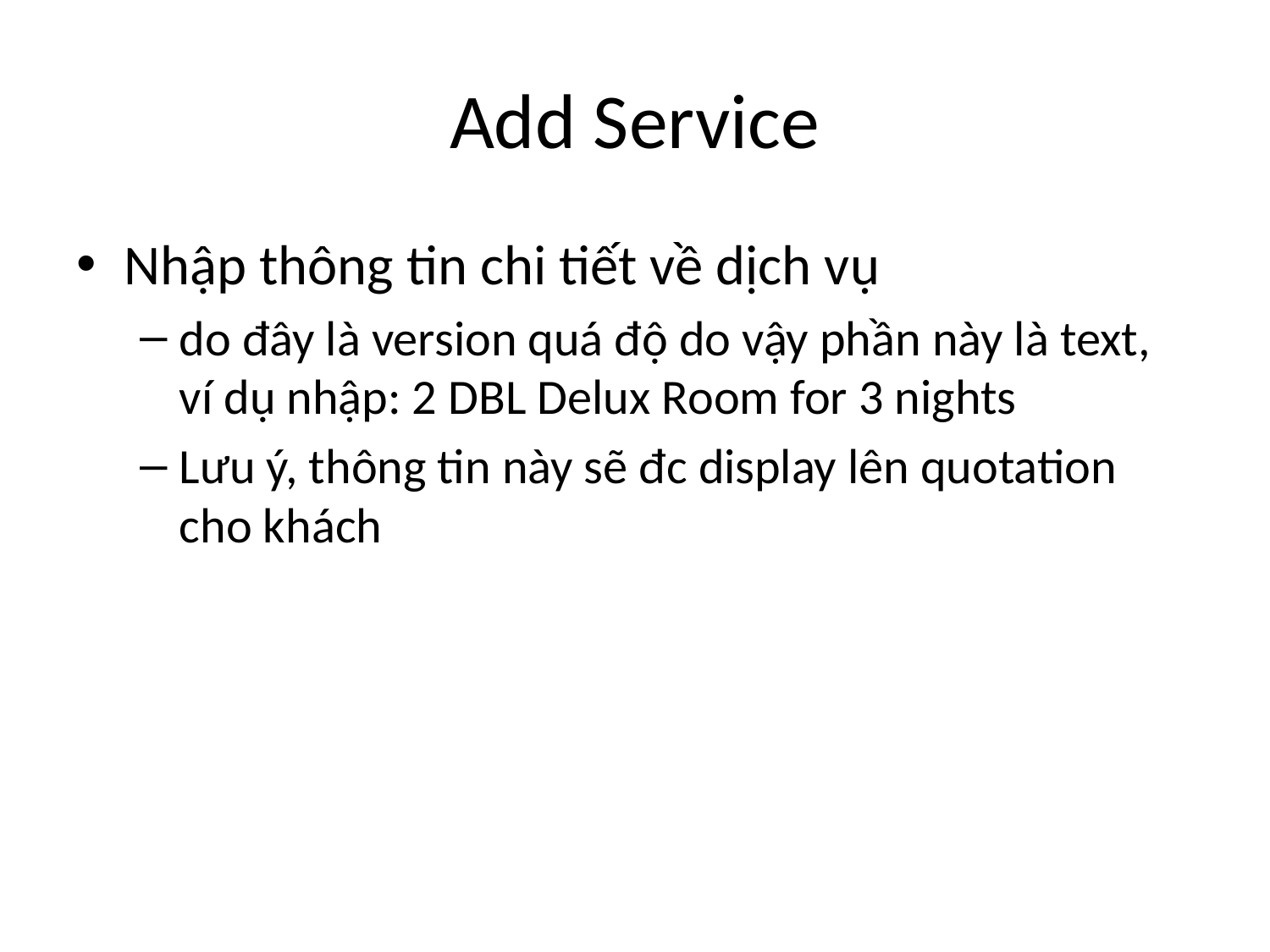

# Add Service
Nhập thông tin chi tiết về dịch vụ
do đây là version quá độ do vậy phần này là text, ví dụ nhập: 2 DBL Delux Room for 3 nights
Lưu ý, thông tin này sẽ đc display lên quotation cho khách